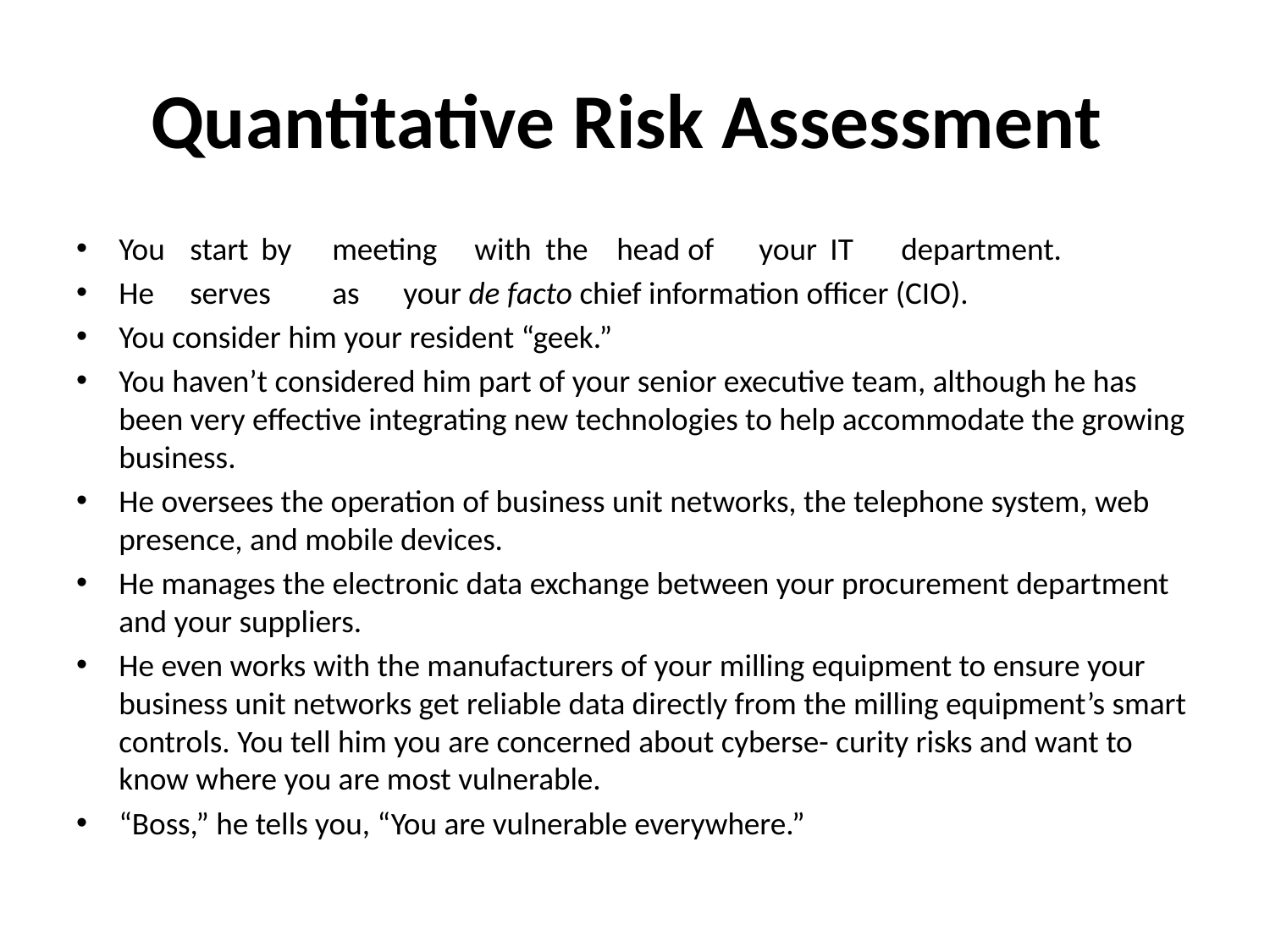

# Quantitative Risk Assessment
You	start	by	meeting	with	the	head	of	your	IT	department.
He	serves	as	your de facto chief information officer (CIO).
You consider him your resident “geek.”
You haven’t considered him part of your senior executive team, although he has been very effective integrating new technologies to help accommodate the growing business.
He oversees the operation of business unit networks, the telephone system, web presence, and mobile devices.
He manages the electronic data exchange between your procurement department and your suppliers.
He even works with the manufacturers of your milling equipment to ensure your business unit networks get reliable data directly from the milling equipment’s smart controls. You tell him you are concerned about cyberse- curity risks and want to know where you are most vulnerable.
“Boss,” he tells you, “You are vulnerable everywhere.”